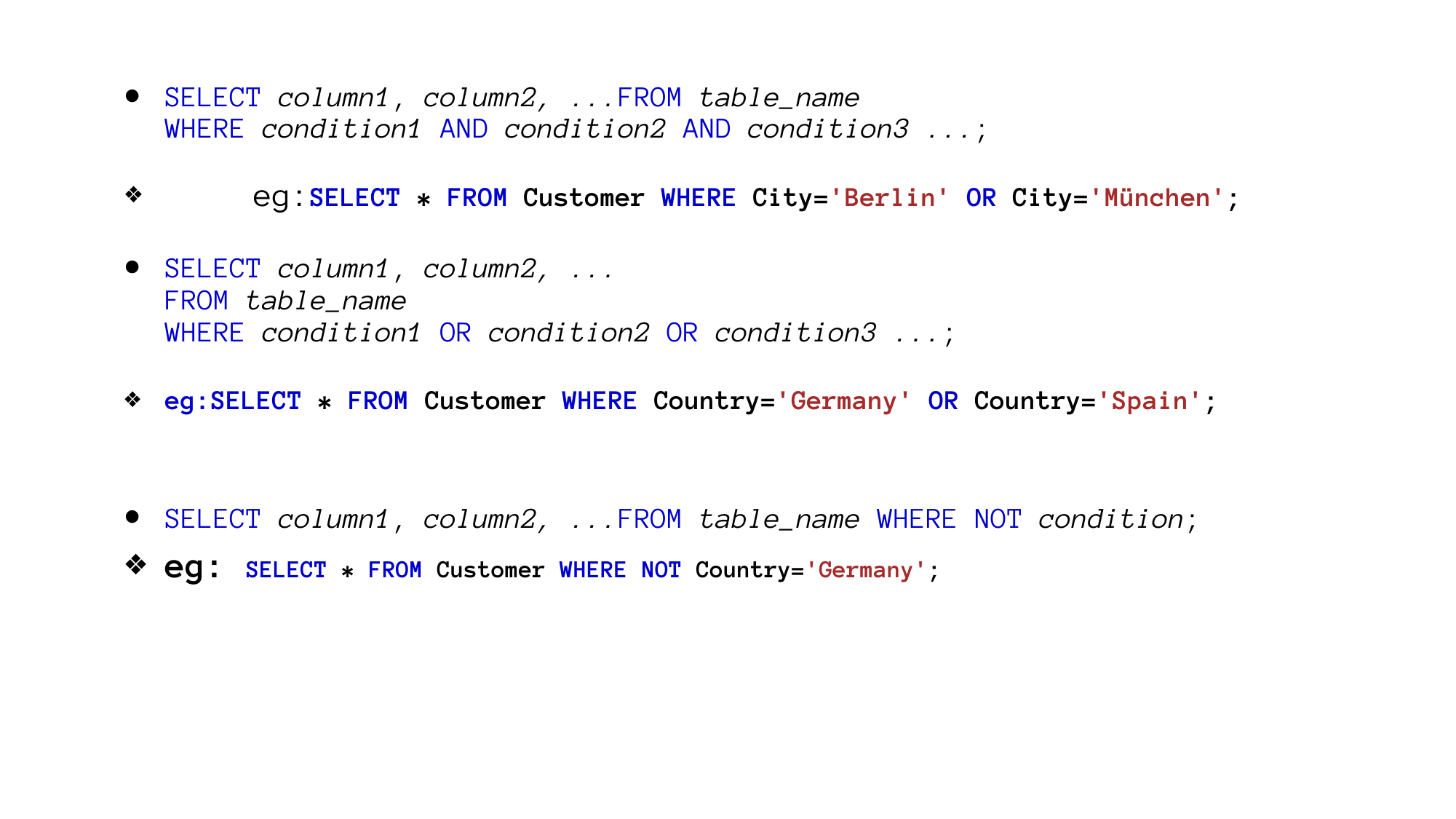

#
SELECT column1, column2, ...FROM table_name
WHERE condition1 AND condition2 AND condition3 ...;

     eg:SELECT * FROM Customer WHERE City='Berlin' OR City='München';

SELECT column1, column2, ...
FROM table_name
WHERE condition1 OR condition2 OR condition3 ...;

eg:SELECT * FROM Customer WHERE Country='Germany' OR Country='Spain';

SELECT column1, column2, ...FROM table_name WHERE NOT condition;
eg: SELECT * FROM Customer WHERE NOT Country='Germany';